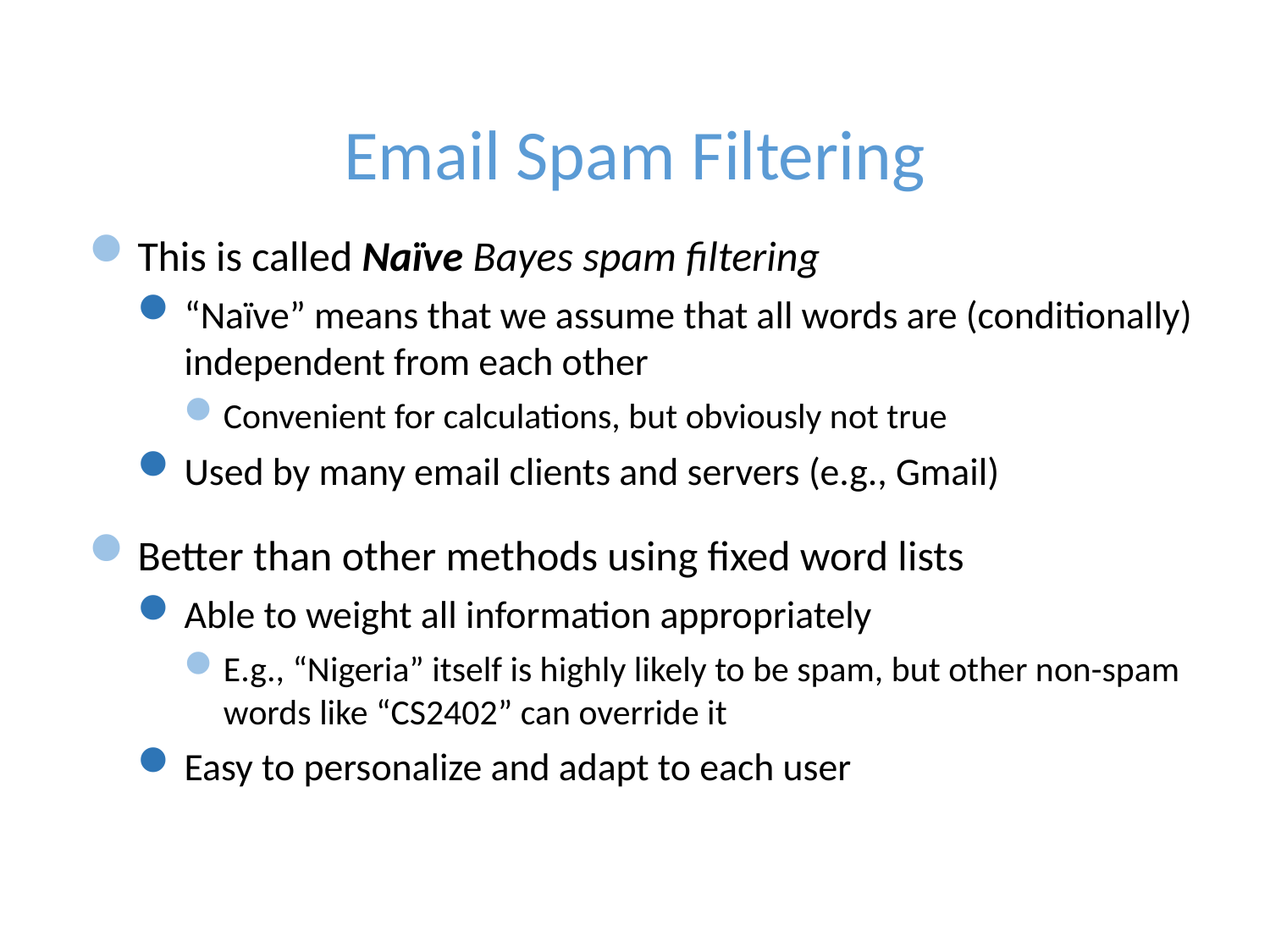

# Email Spam Filtering
This is called Naïve Bayes spam filtering
“Naïve” means that we assume that all words are (conditionally) independent from each other
Convenient for calculations, but obviously not true
Used by many email clients and servers (e.g., Gmail)
Better than other methods using fixed word lists
Able to weight all information appropriately
E.g., “Nigeria” itself is highly likely to be spam, but other non-spam words like “CS2402” can override it
Easy to personalize and adapt to each user
29